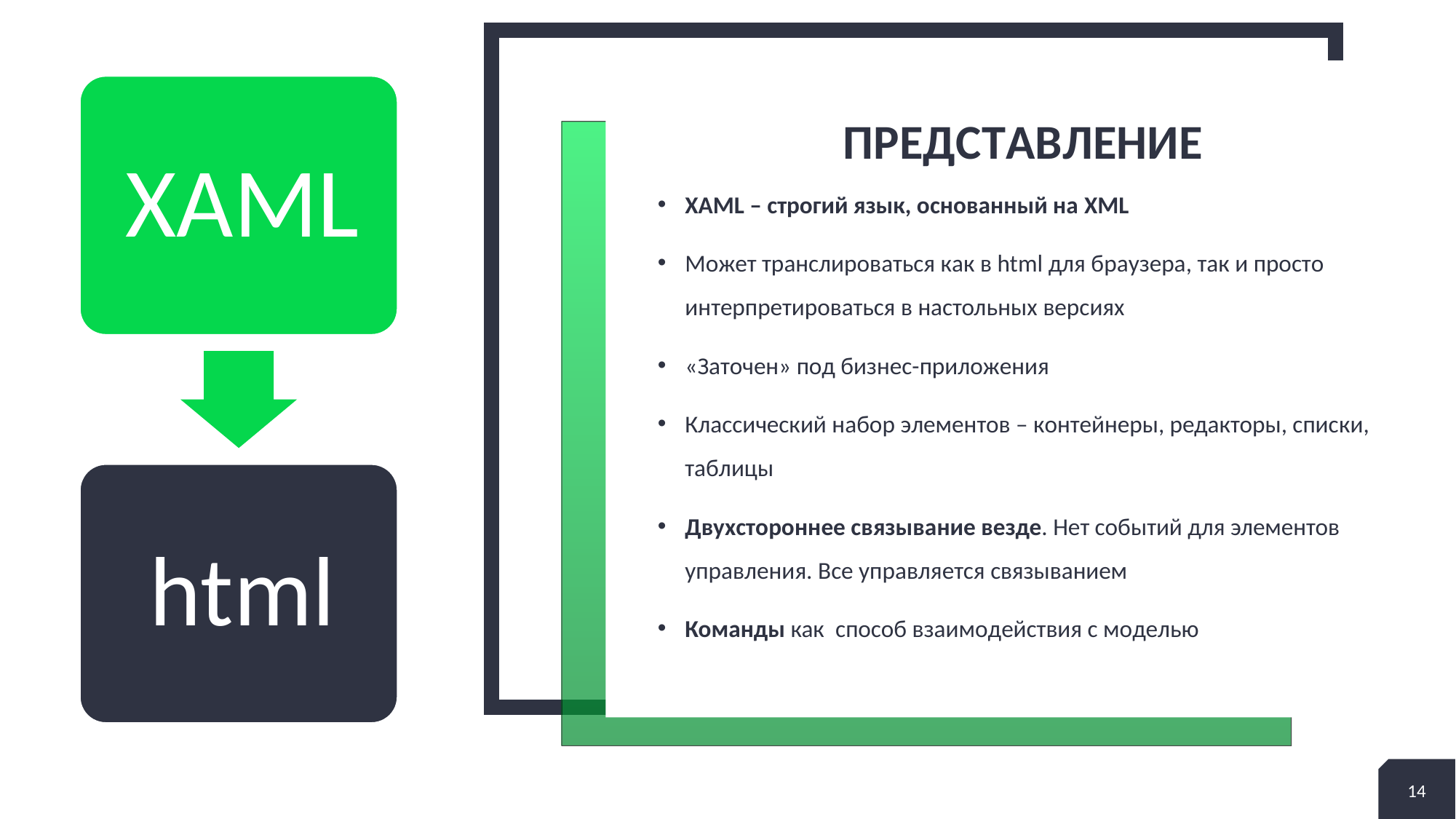

XAML

html
# Представление
XAML – строгий язык, основанный на XML
Может транслироваться как в html для браузера, так и просто интерпретироваться в настольных версиях
«Заточен» под бизнес-приложения
Классический набор элементов – контейнеры, редакторы, списки, таблицы
Двухстороннее связывание везде. Нет событий для элементов управления. Все управляется связыванием
Команды как  способ взаимодействия с моделью
14